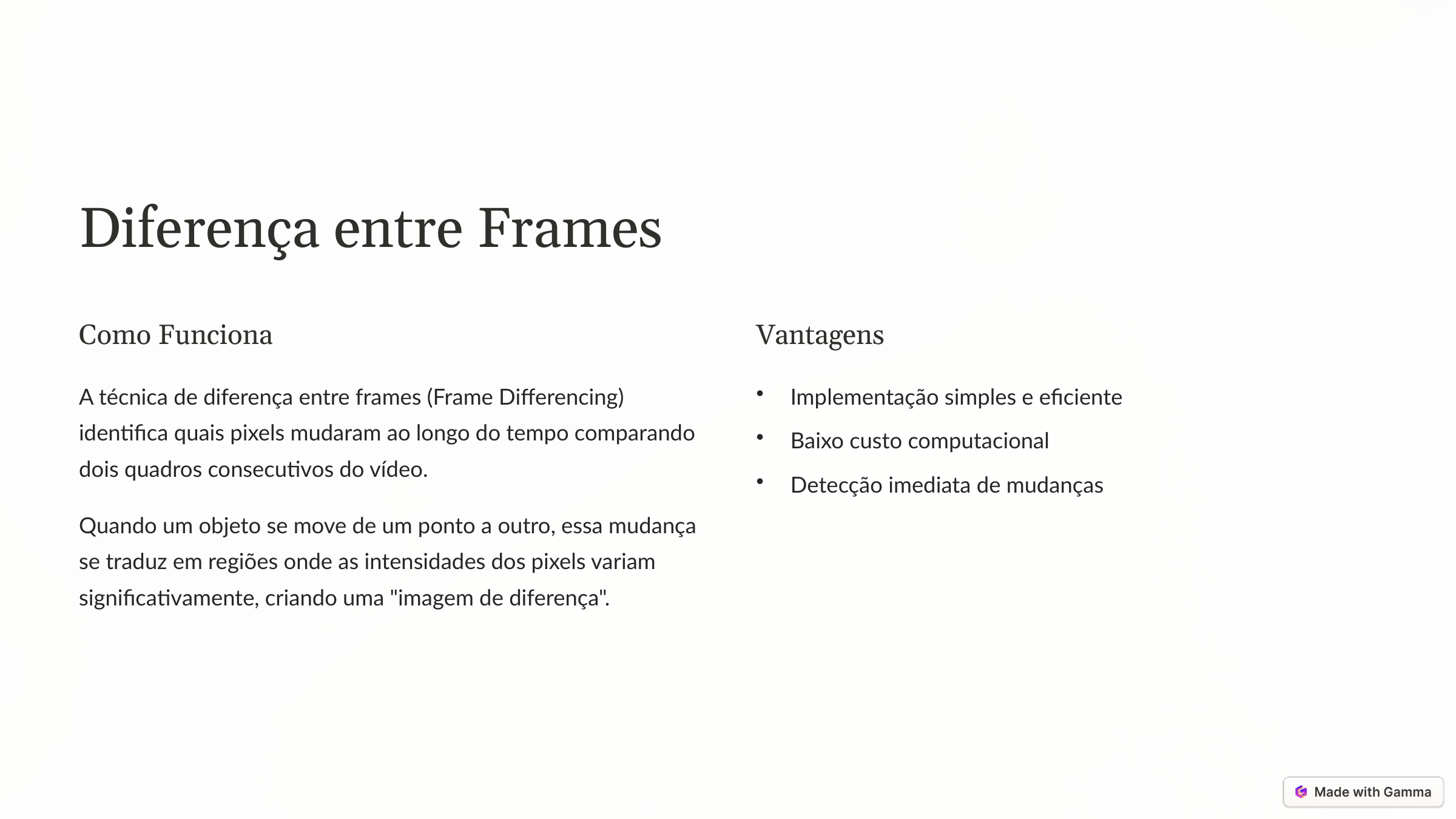

Diferença entre Frames
Como Funciona
Vantagens
A técnica de diferença entre frames (Frame Differencing) identifica quais pixels mudaram ao longo do tempo comparando dois quadros consecutivos do vídeo.
Implementação simples e eficiente
Baixo custo computacional
Detecção imediata de mudanças
Quando um objeto se move de um ponto a outro, essa mudança se traduz em regiões onde as intensidades dos pixels variam significativamente, criando uma "imagem de diferença".